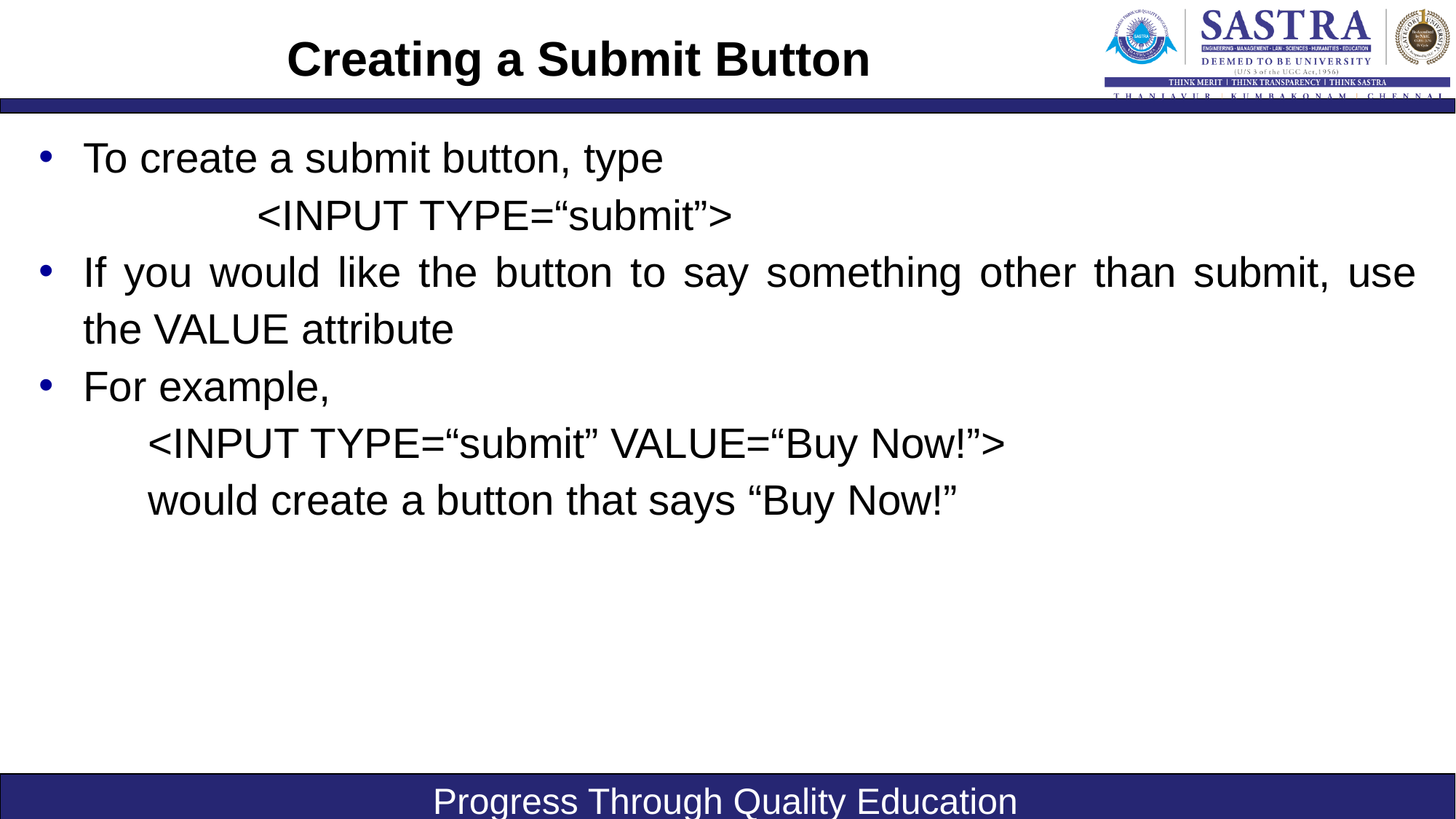

# Creating a Submit Button
To create a submit button, type
		<INPUT TYPE=“submit”>
If you would like the button to say something other than submit, use the VALUE attribute
For example,
	<INPUT TYPE=“submit” VALUE=“Buy Now!”>
	would create a button that says “Buy Now!”